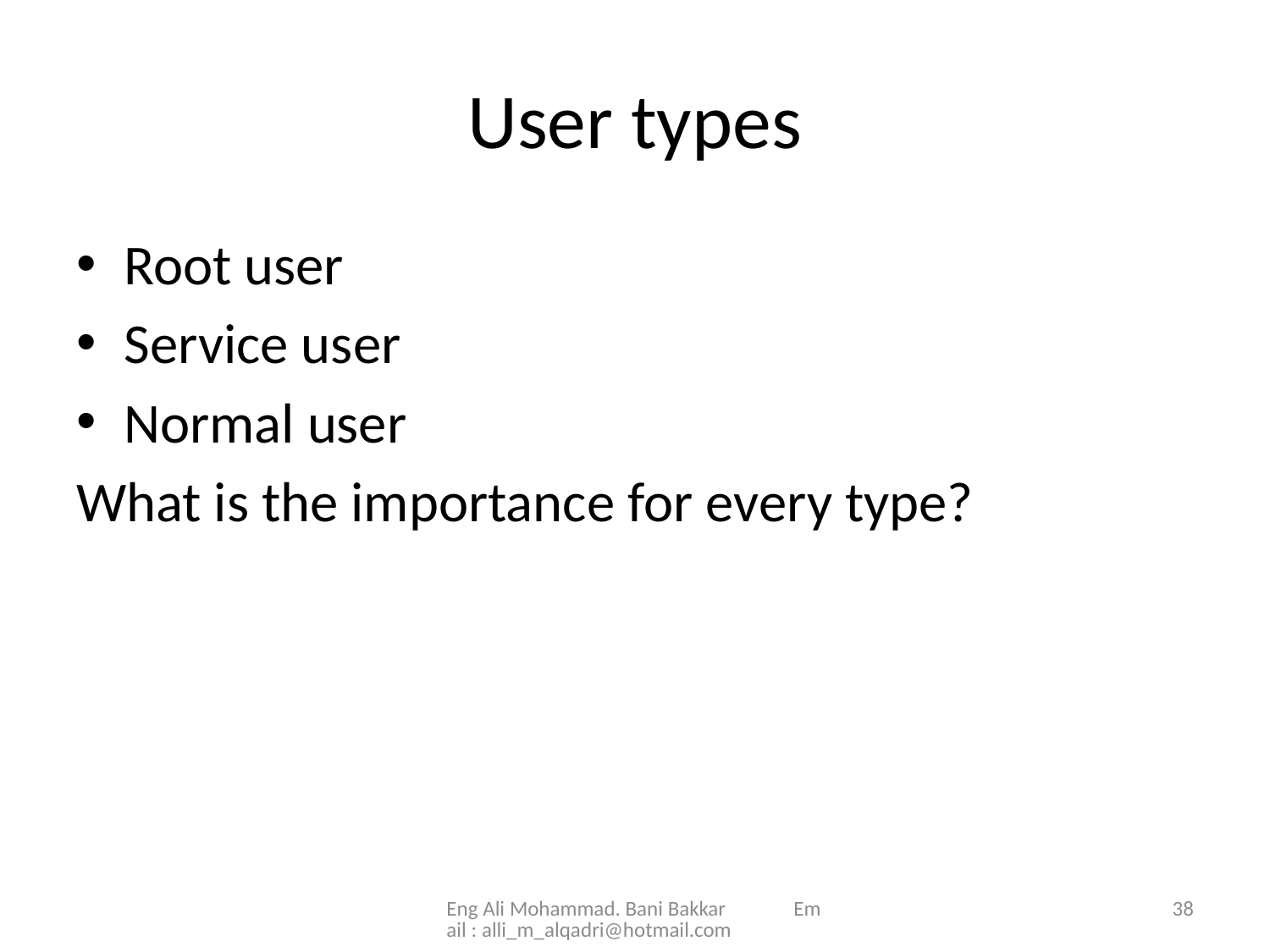

# User types
Root user
Service user
Normal user
What is the importance for every type?

Eng Ali Mohammad. Bani Bakkar              Email : alli_m_alqadri@hotmail.com
38